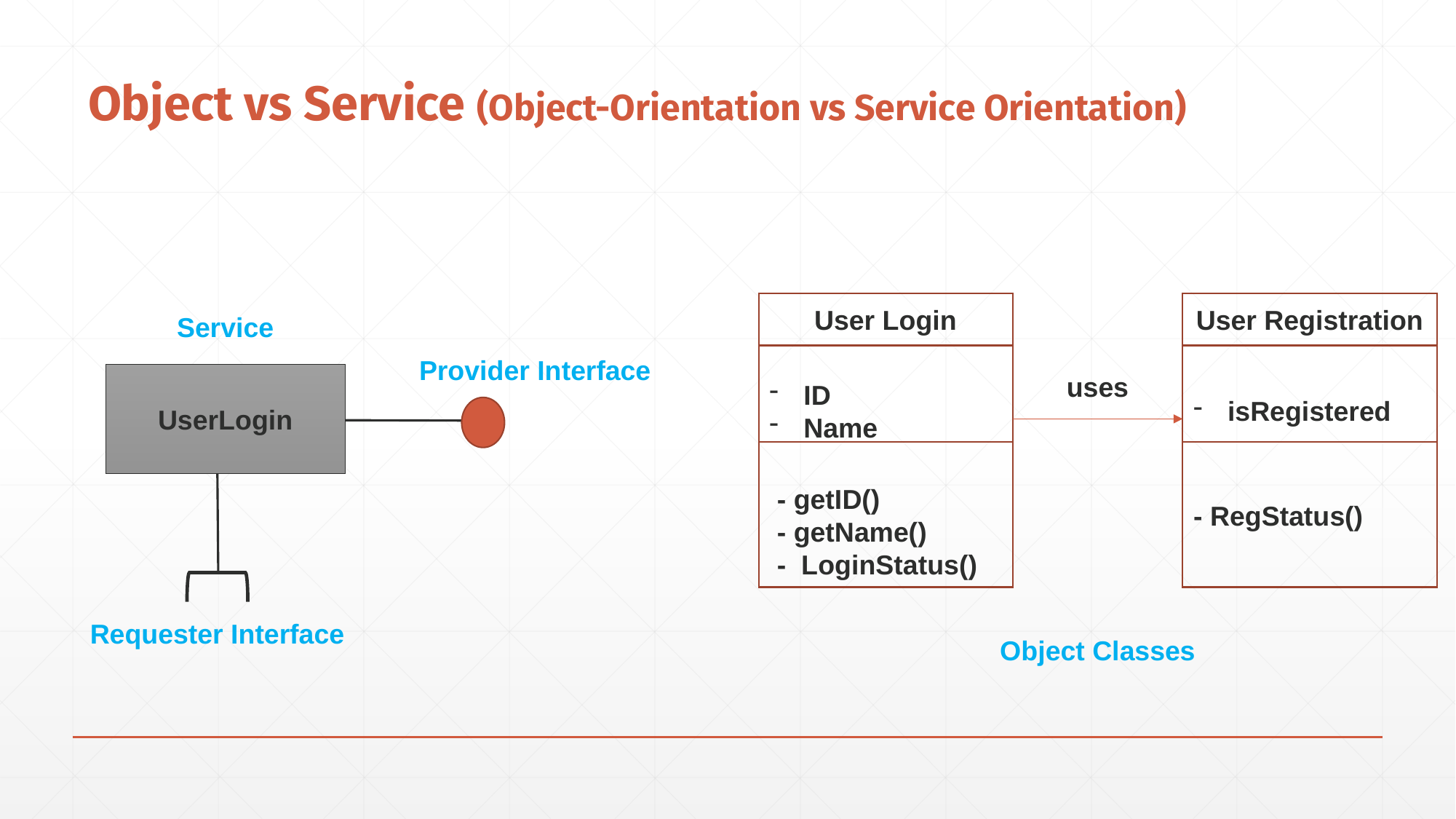

# Object vs Service (Object-Orientation vs Service Orientation)
User Login
User Registration
Service

ID
Name

isRegistered
Provider Interface
UserLogin
uses

 - getID()
 - getName()
 -  LoginStatus()
- RegStatus()

Requester Interface
Object Classes